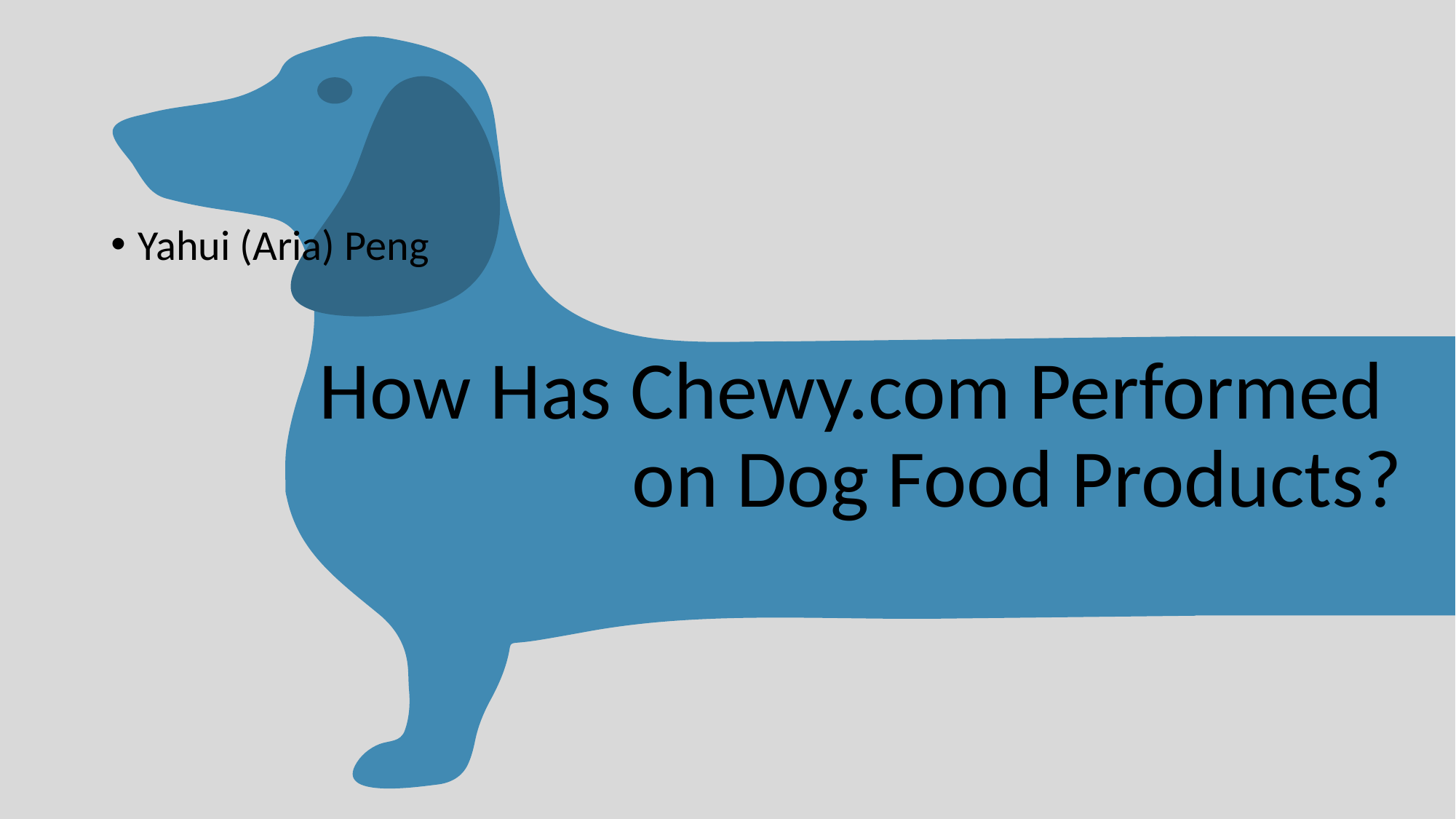

# How Has Chewy.com Performed on Dog Food Products?
Yahui (Aria) Peng